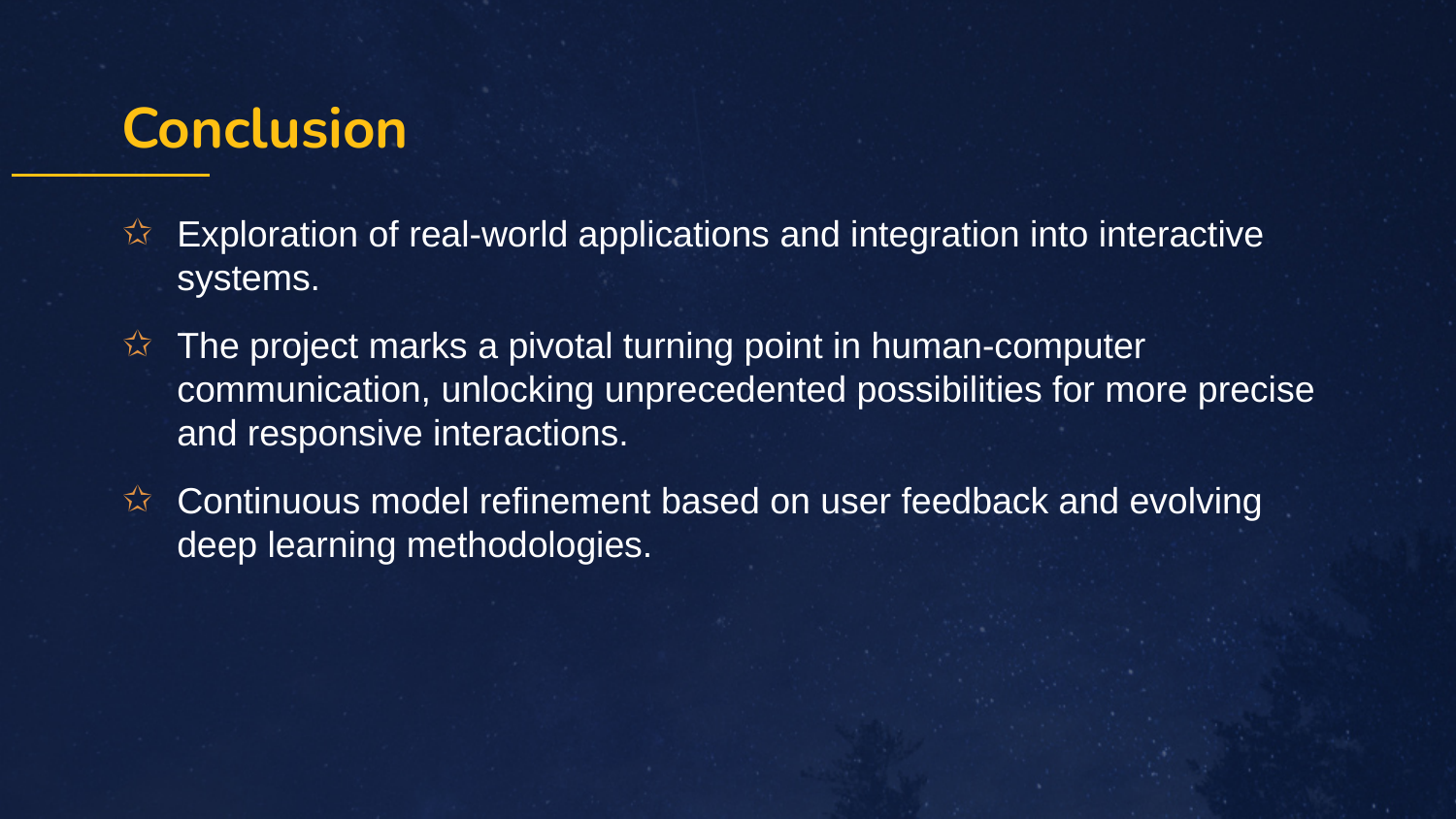

# Conclusion
Exploration of real-world applications and integration into interactive systems.
The project marks a pivotal turning point in human-computer communication, unlocking unprecedented possibilities for more precise and responsive interactions.
Continuous model refinement based on user feedback and evolving deep learning methodologies.